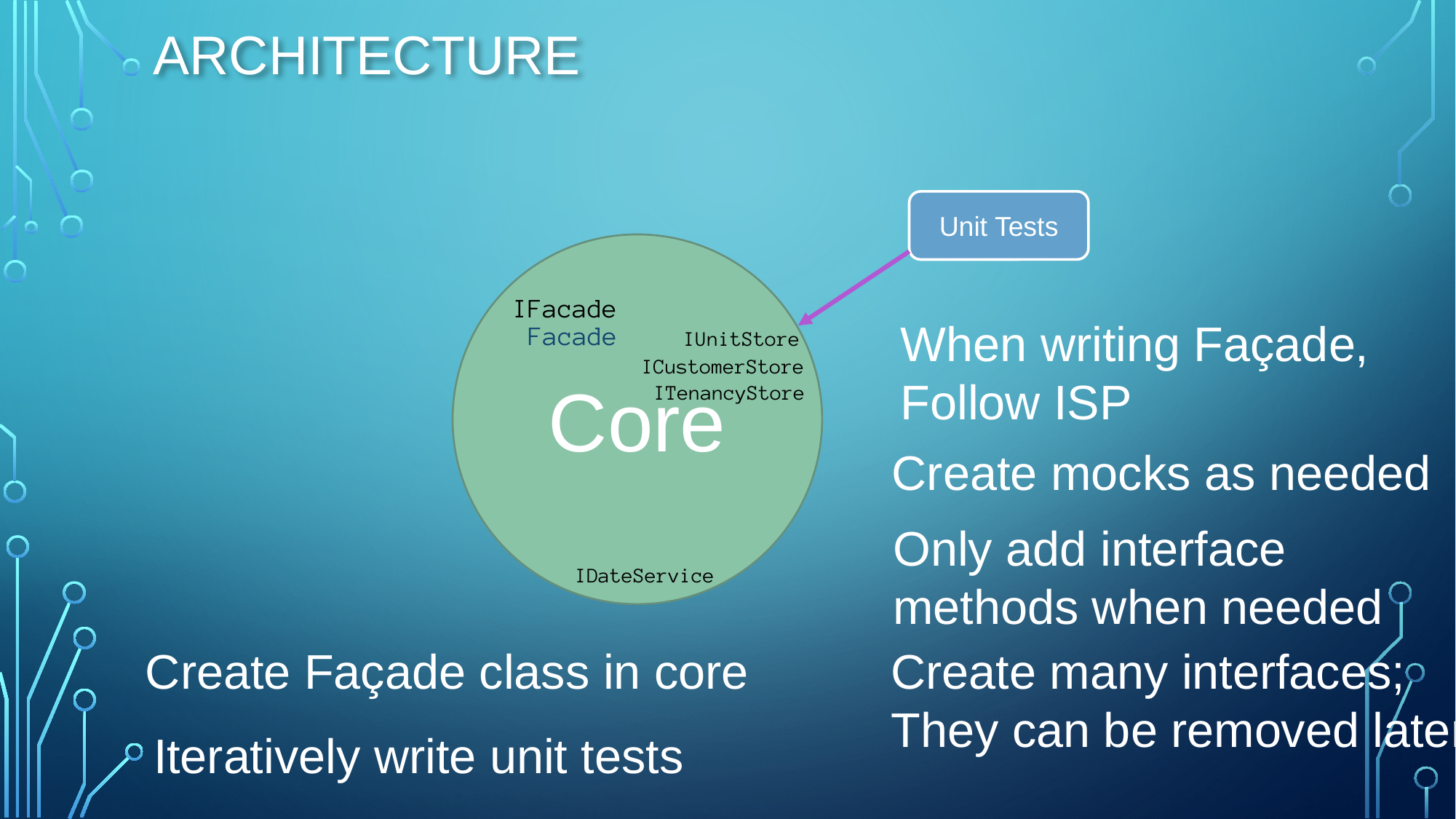

# Architecture
Unit Tests
Core
IFacade
When writing Façade,
Follow ISP
Facade
IUnitStore
ICustomerStore
ITenancyStore
Create mocks as needed
Only add interface
methods when needed
IDateService
Create many interfaces;
They can be removed later
Create Façade class in core
Iteratively write unit tests